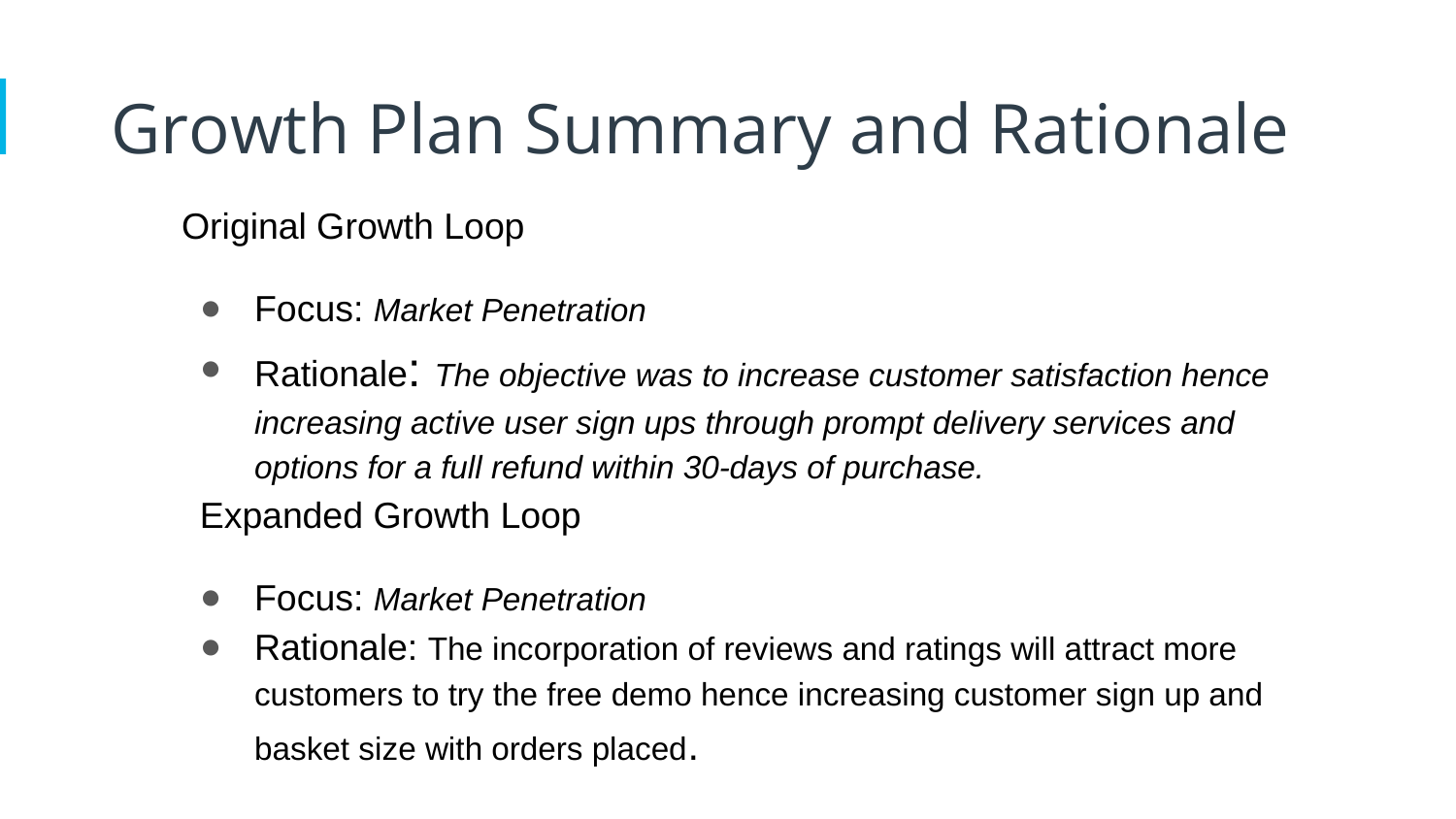

Growth Plan Summary and Rationale
Original Growth Loop
Focus: Market Penetration
Rationale: The objective was to increase customer satisfaction hence increasing active user sign ups through prompt delivery services and options for a full refund within 30-days of purchase.
Expanded Growth Loop
Focus: Market Penetration
Rationale: The incorporation of reviews and ratings will attract more customers to try the free demo hence increasing customer sign up and basket size with orders placed.